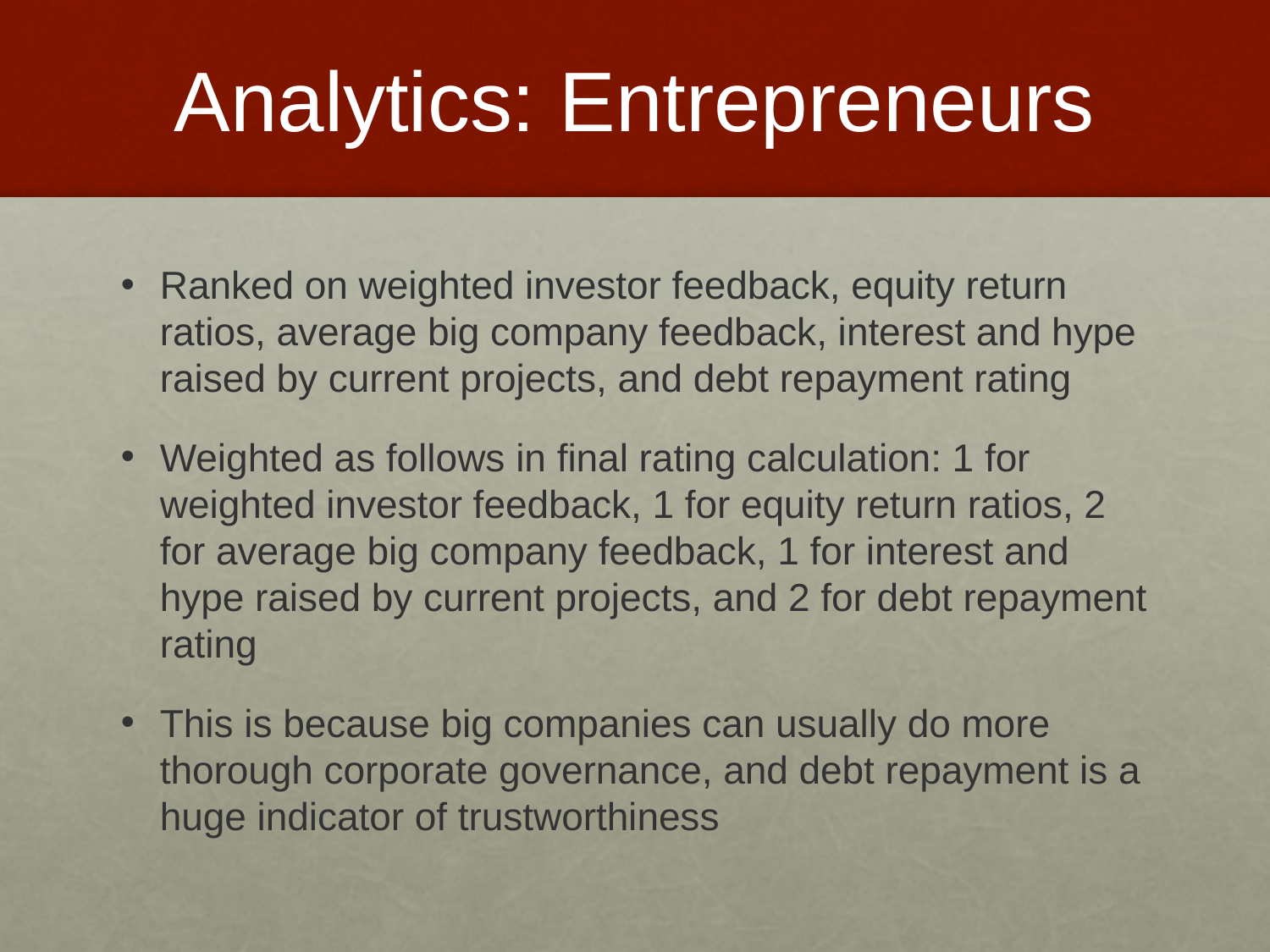

# Analytics: Entrepreneurs
Ranked on weighted investor feedback, equity return ratios, average big company feedback, interest and hype raised by current projects, and debt repayment rating
Weighted as follows in final rating calculation: 1 for weighted investor feedback, 1 for equity return ratios, 2 for average big company feedback, 1 for interest and hype raised by current projects, and 2 for debt repayment rating
This is because big companies can usually do more thorough corporate governance, and debt repayment is a huge indicator of trustworthiness